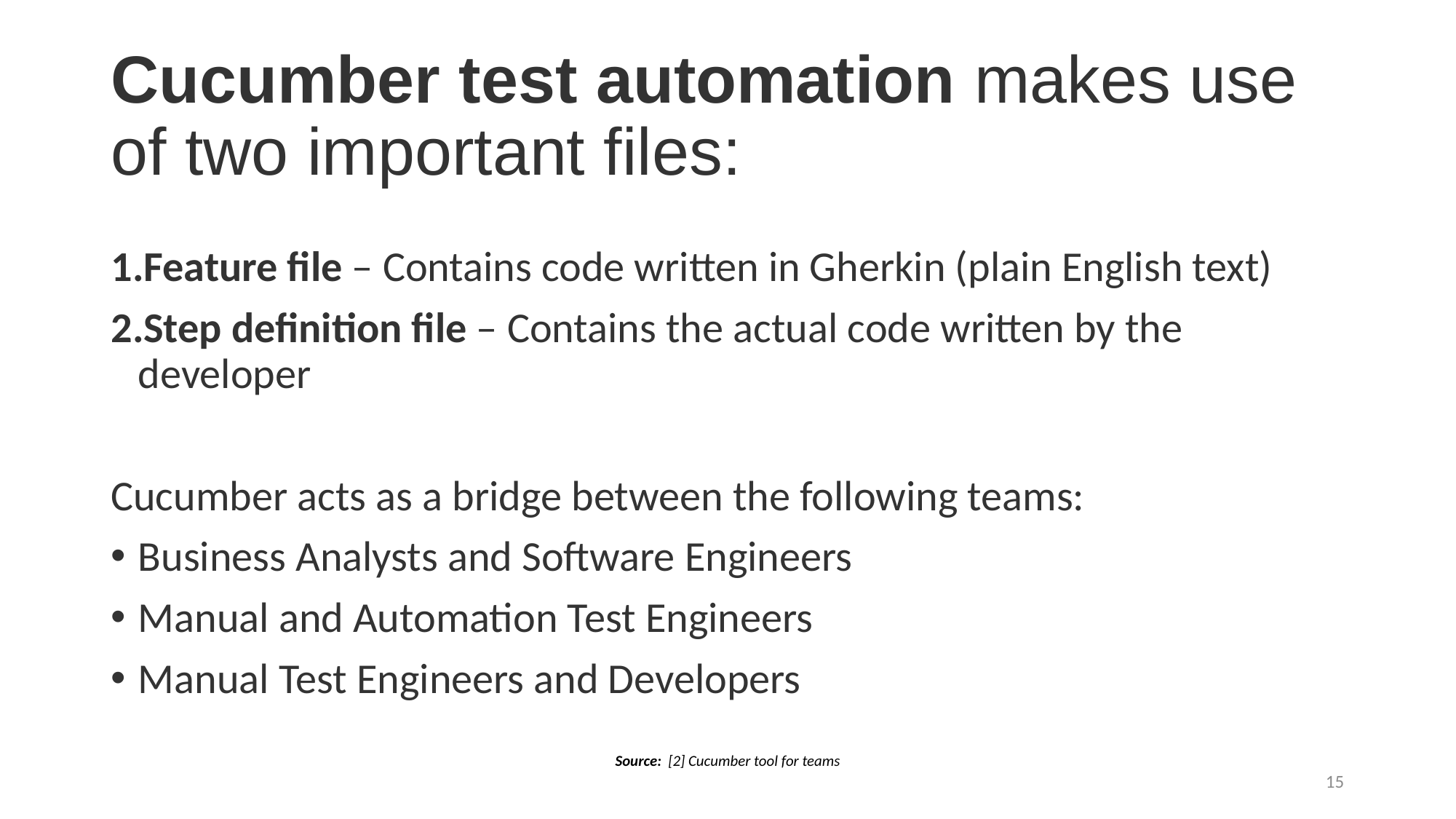

# Cucumber test automation makes use of two important files:
Feature file – Contains code written in Gherkin (plain English text)
Step definition file – Contains the actual code written by the developer

Cucumber acts as a bridge between the following teams:
Business Analysts and Software Engineers
Manual and Automation Test Engineers
Manual Test Engineers and Developers
Source:  [2] Cucumber tool for teams
15